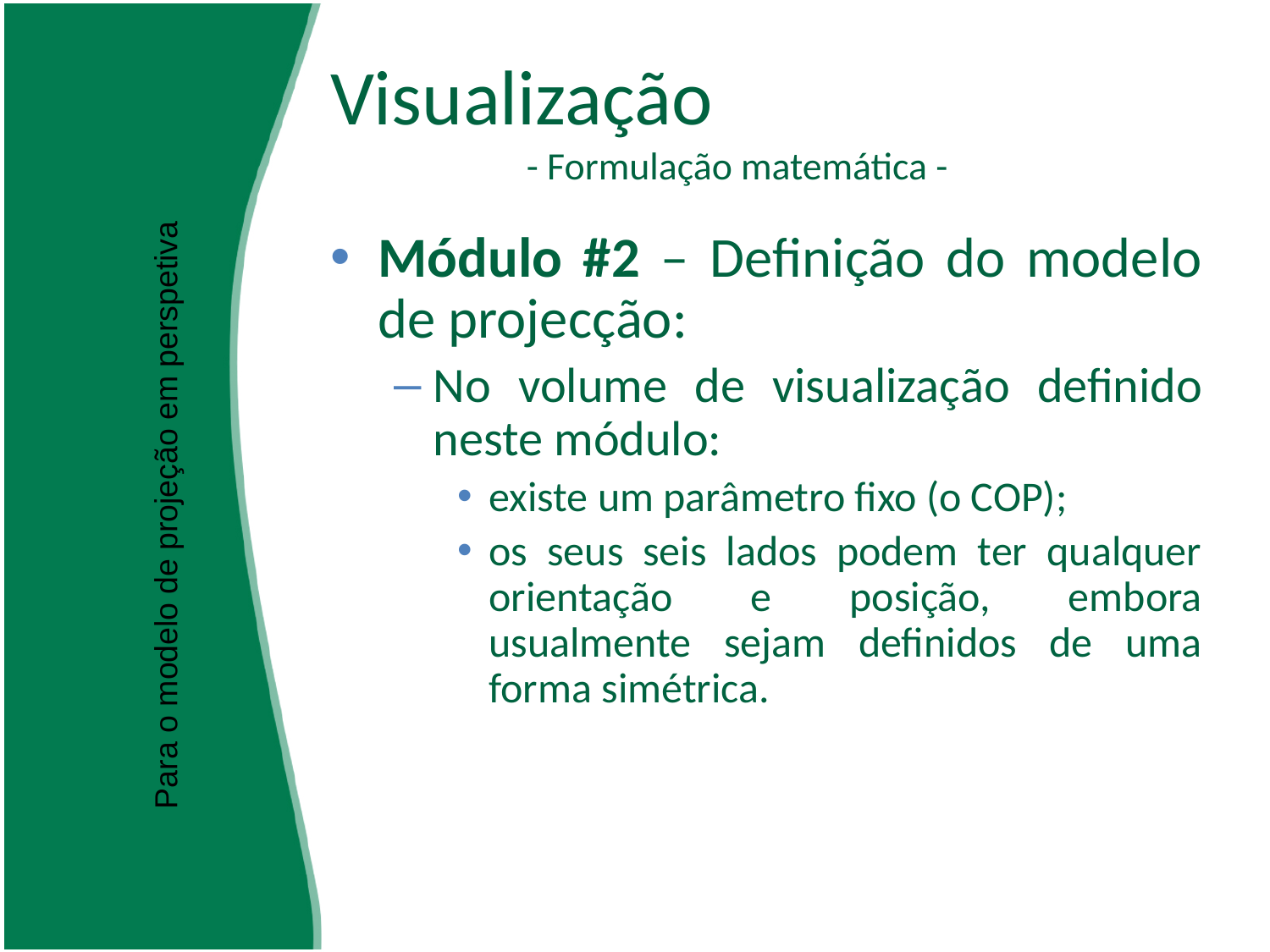

# Visualização - Formulação matemática -
Módulo #2 – Definição do modelo de projecção:
No volume de visualização definido neste módulo:
existe um parâmetro fixo (o COP);
os seus seis lados podem ter qualquer orientação e posição, embora usualmente sejam definidos de uma forma simétrica.
Para o modelo de projeção em perspetiva